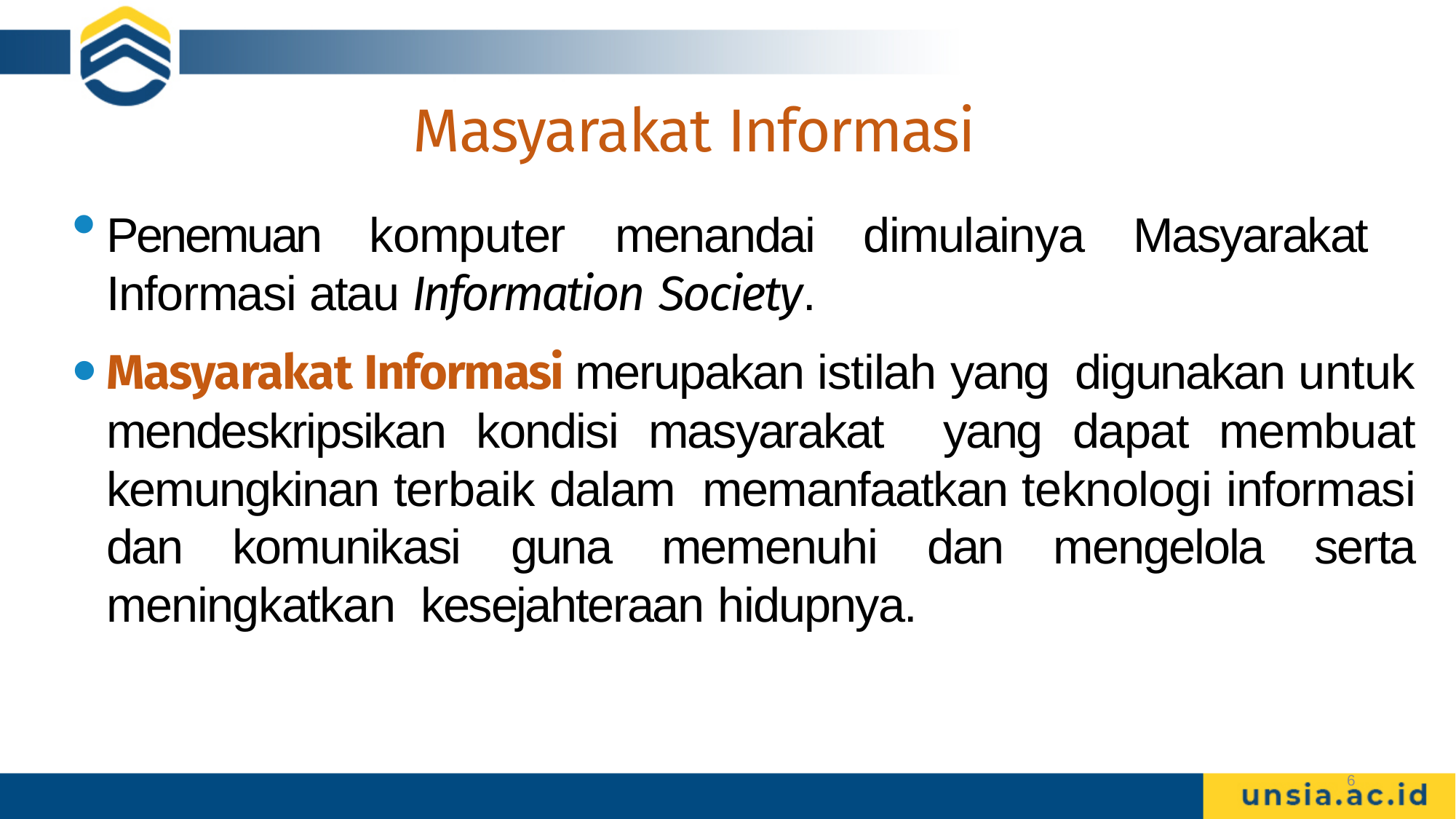

# Masyarakat Informasi
Penemuan komputer menandai dimulainya Masyarakat  Informasi atau Information   Society.
Masyarakat Informasi merupakan istilah yang  digunakan untuk mendeskripsikan kondisi masyarakat  yang dapat membuat kemungkinan terbaik dalam  memanfaatkan teknologi informasi dan komunikasi guna memenuhi dan mengelola serta meningkatkan  kesejahteraan hidupnya.
6